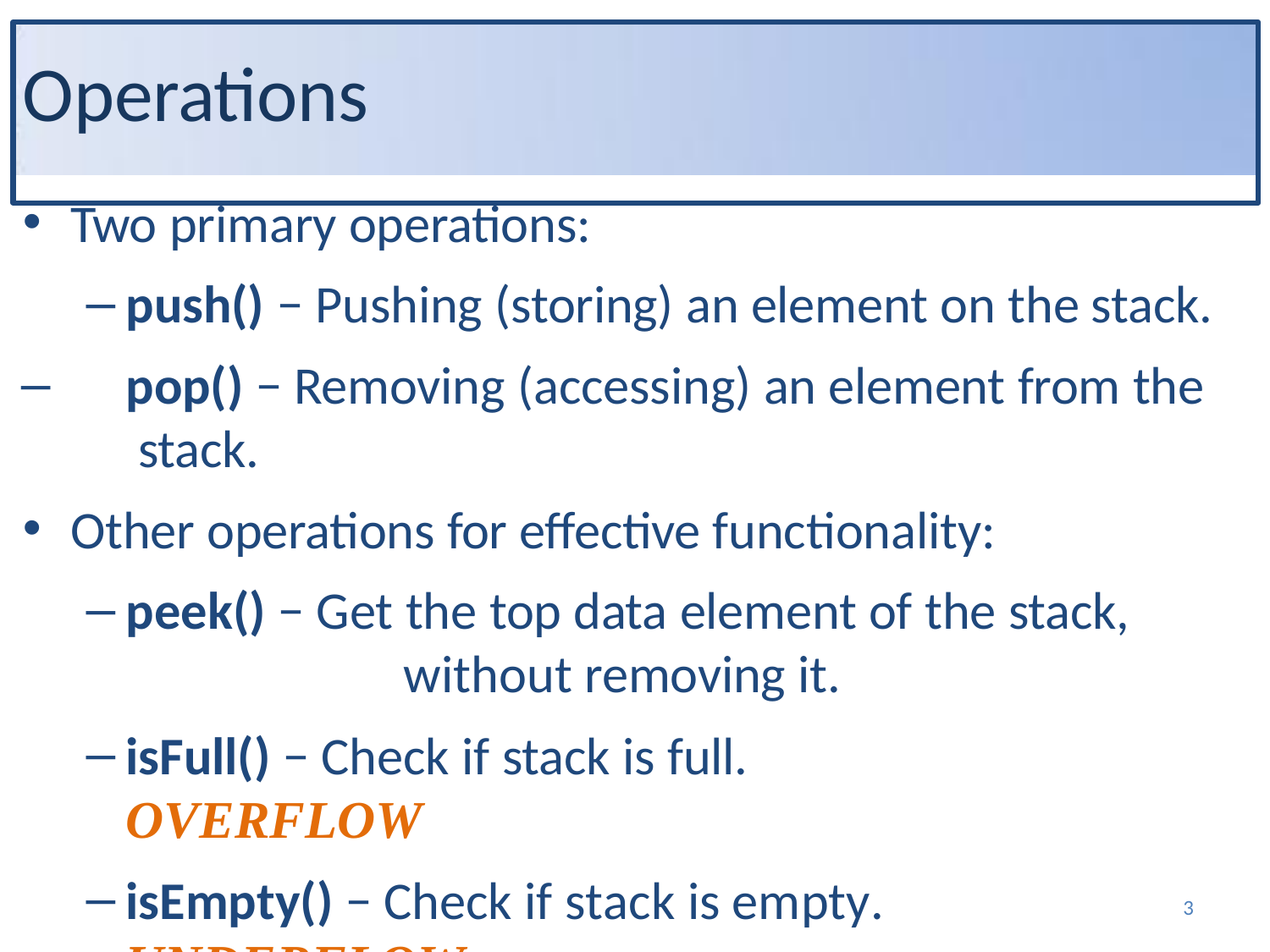

# Operations
Two primary operations:
push() − Pushing (storing) an element on the stack.
pop() − Removing (accessing) an element from the  stack.
Other operations for effective functionality:
peek() − Get the top data element of the stack,
without removing it.
isFull() − Check if stack is full.	OVERFLOW
isEmpty() − Check if stack is empty.	UNDERFLOW
3